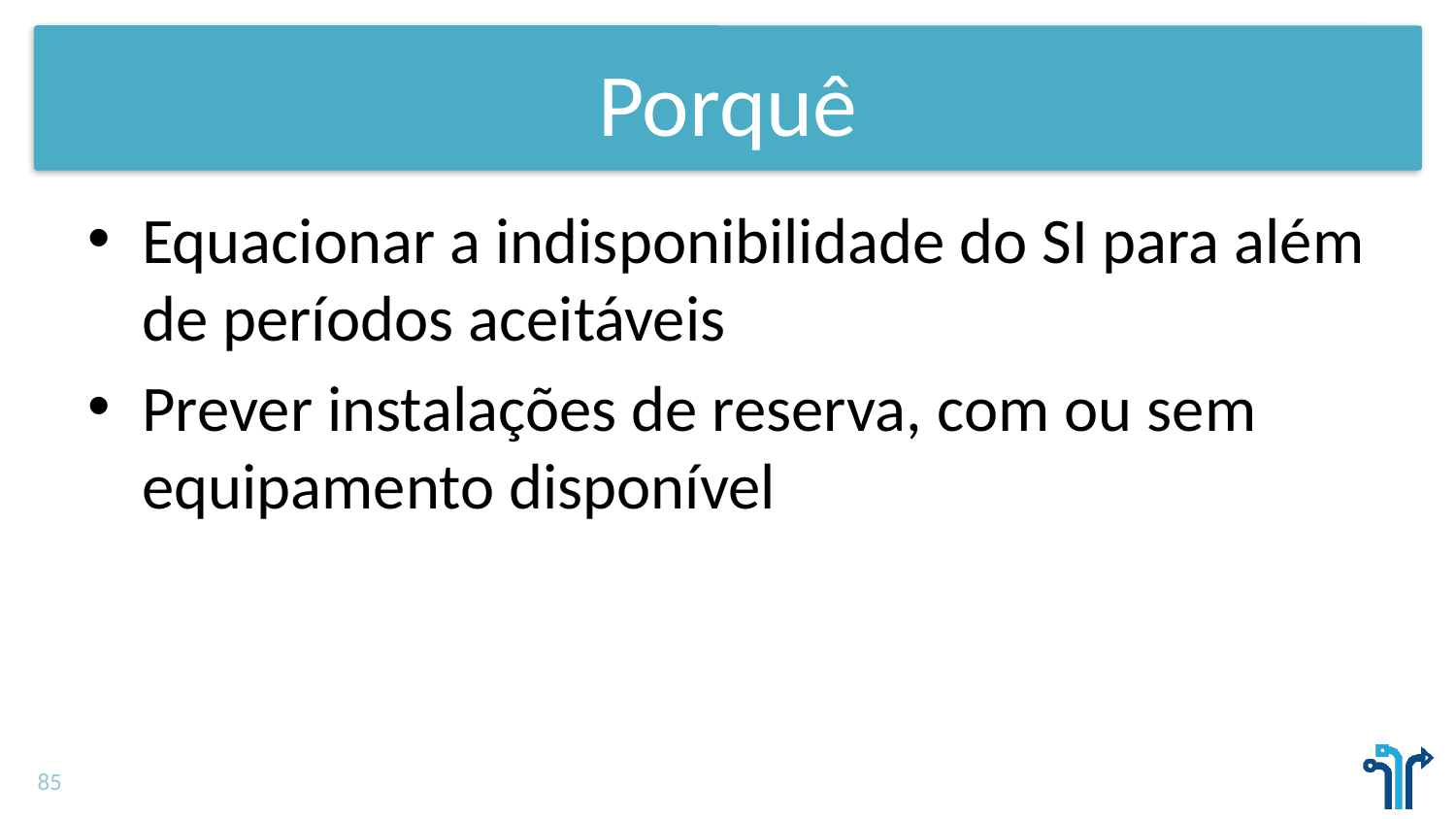

# Porquê
Equacionar a indisponibilidade do SI para além de períodos aceitáveis
Prever instalações de reserva, com ou sem equipamento disponível
85